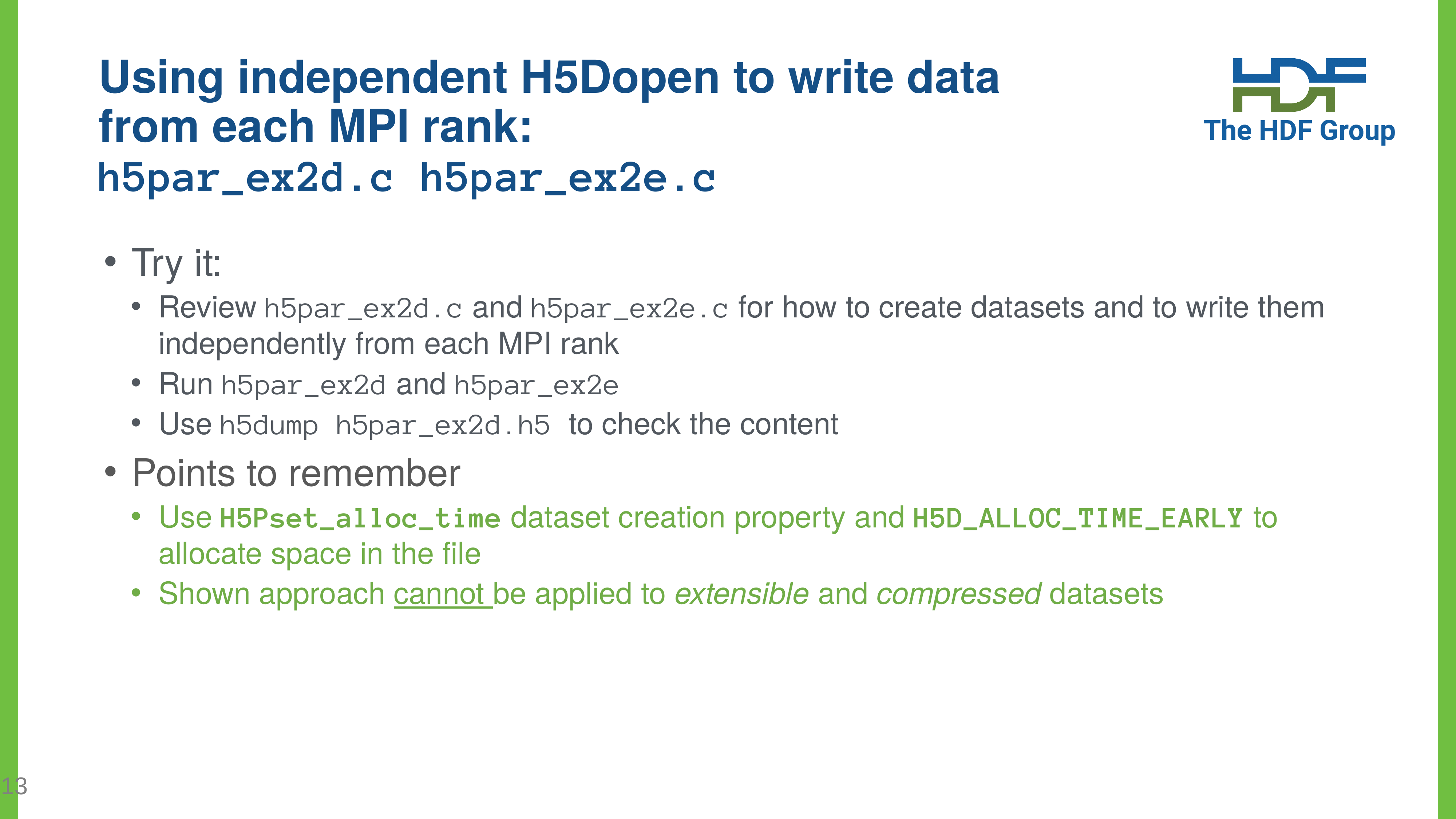

# Using independent H5Dopen to write data from each MPI rank: h5par_ex2d.c h5par_ex2e.c
Try it:
Review h5par_ex2d.c and h5par_ex2e.c for how to create datasets and to write them independently from each MPI rank
Run h5par_ex2d and h5par_ex2e
Use h5dump h5par_ex2d.h5 to check the content
Points to remember
Use H5Pset_alloc_time dataset creation property and H5D_ALLOC_TIME_EARLY to allocate space in the file
Shown approach cannot be applied to extensible and compressed datasets